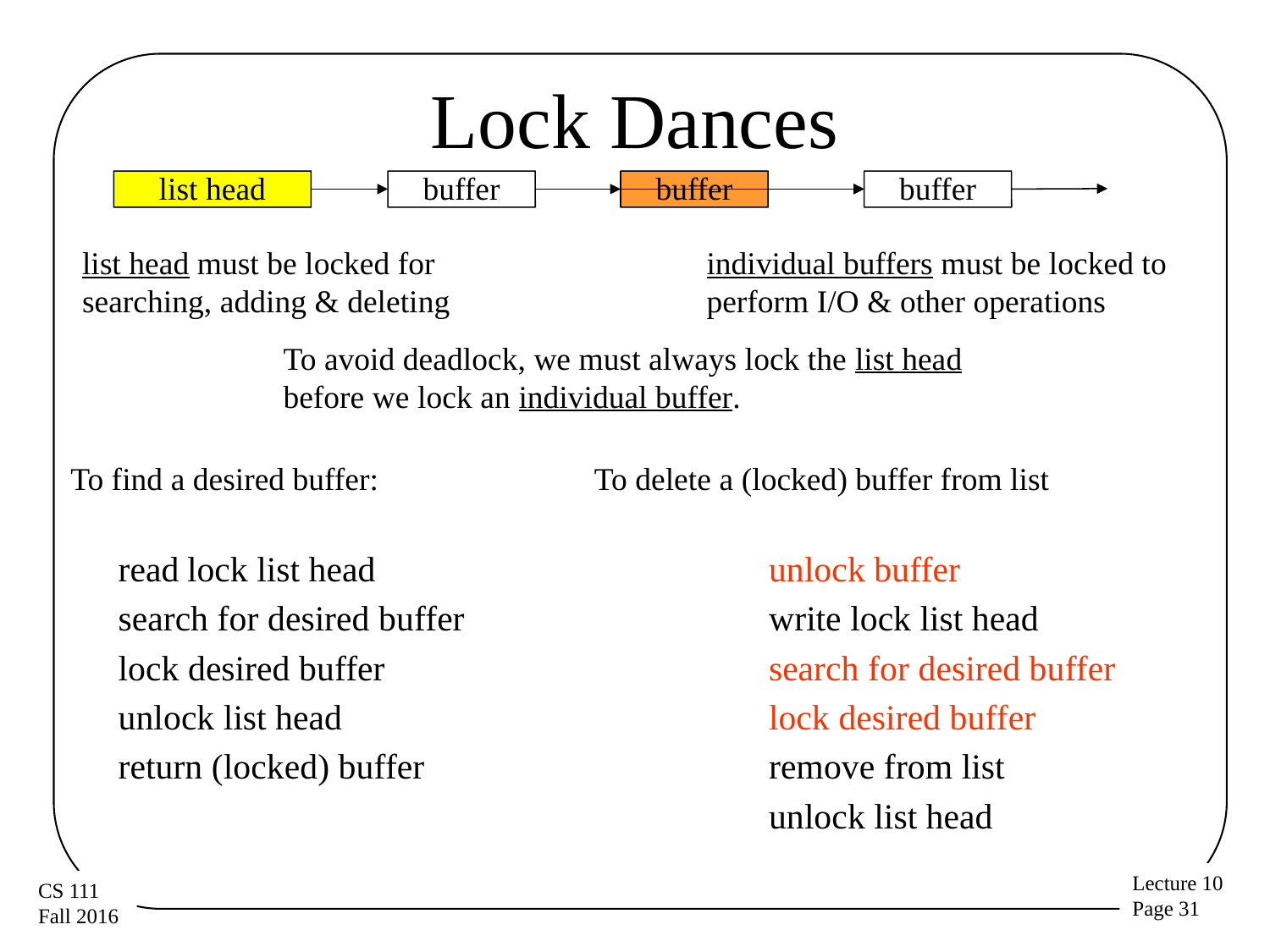

# Lock Dances
list head
buffer

buffer
buffer

list head must be locked for searching, adding & deleting
individual buffers must be locked to perform I/O & other operations
To avoid deadlock, we must always lock the list head before we lock an individual buffer.
To find a desired buffer:

	read lock list head
	search for desired buffer
	lock desired buffer
	unlock list head
	return (locked) buffer
To delete a (locked) buffer from list

		unlock buffer
		write lock list head
		search for desired buffer
		lock desired buffer
		remove from list
		unlock list head